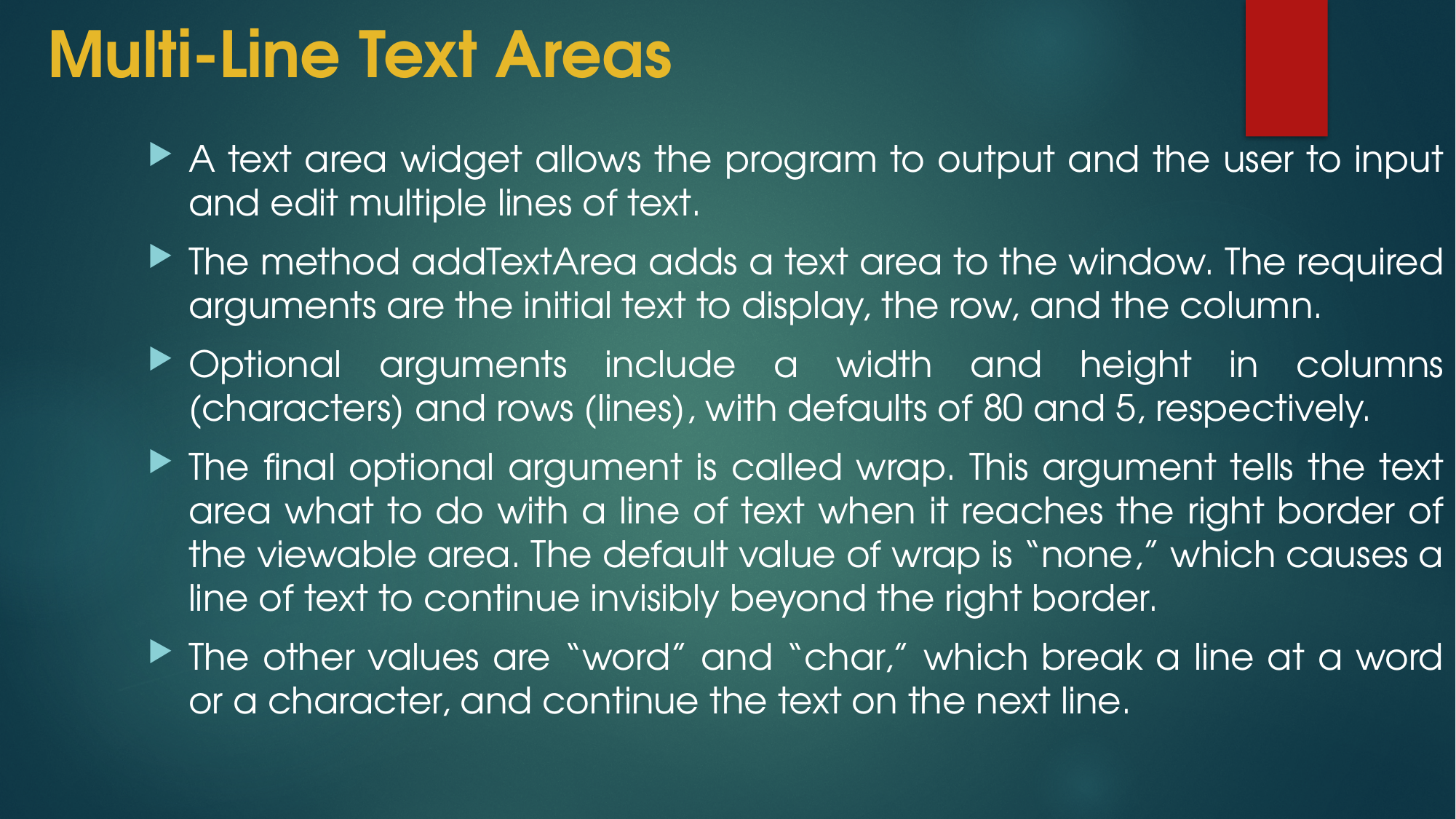

# Multi-Line Text Areas
A text area widget allows the program to output and the user to input and edit multiple lines of text.
The method addTextArea adds a text area to the window. The required arguments are the initial text to display, the row, and the column.
Optional arguments include a width and height in columns (characters) and rows (lines), with defaults of 80 and 5, respectively.
The final optional argument is called wrap. This argument tells the text area what to do with a line of text when it reaches the right border of the viewable area. The default value of wrap is “none,” which causes a line of text to continue invisibly beyond the right border.
The other values are “word” and “char,” which break a line at a word or a character, and continue the text on the next line.